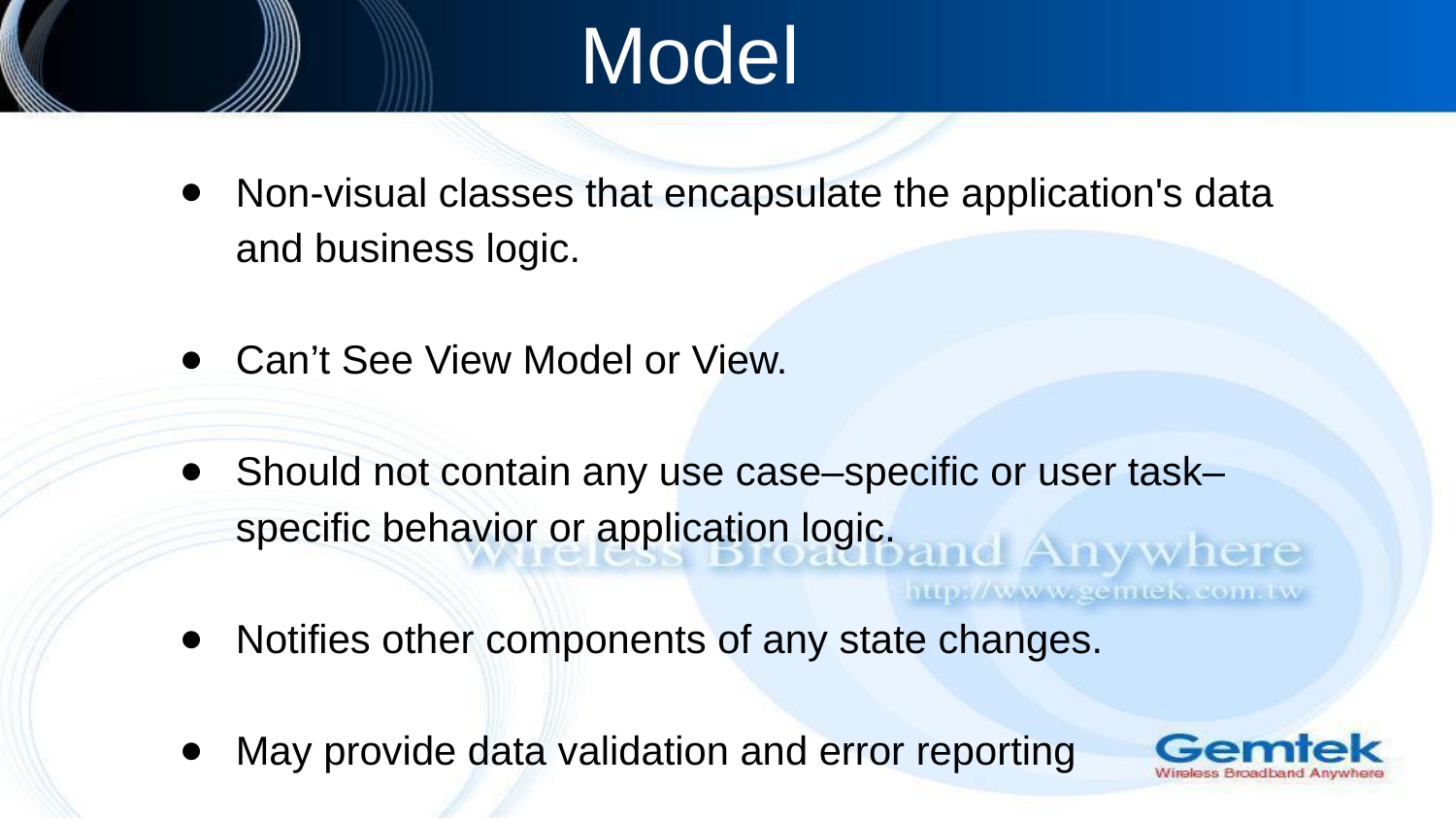

Model
Non-visual classes that encapsulate the application's data and business logic.

Can’t See View Model or View.

Should not contain any use case–specific or user task–specific behavior or application logic.

Notifies other components of any state changes.

May provide data validation and error reporting